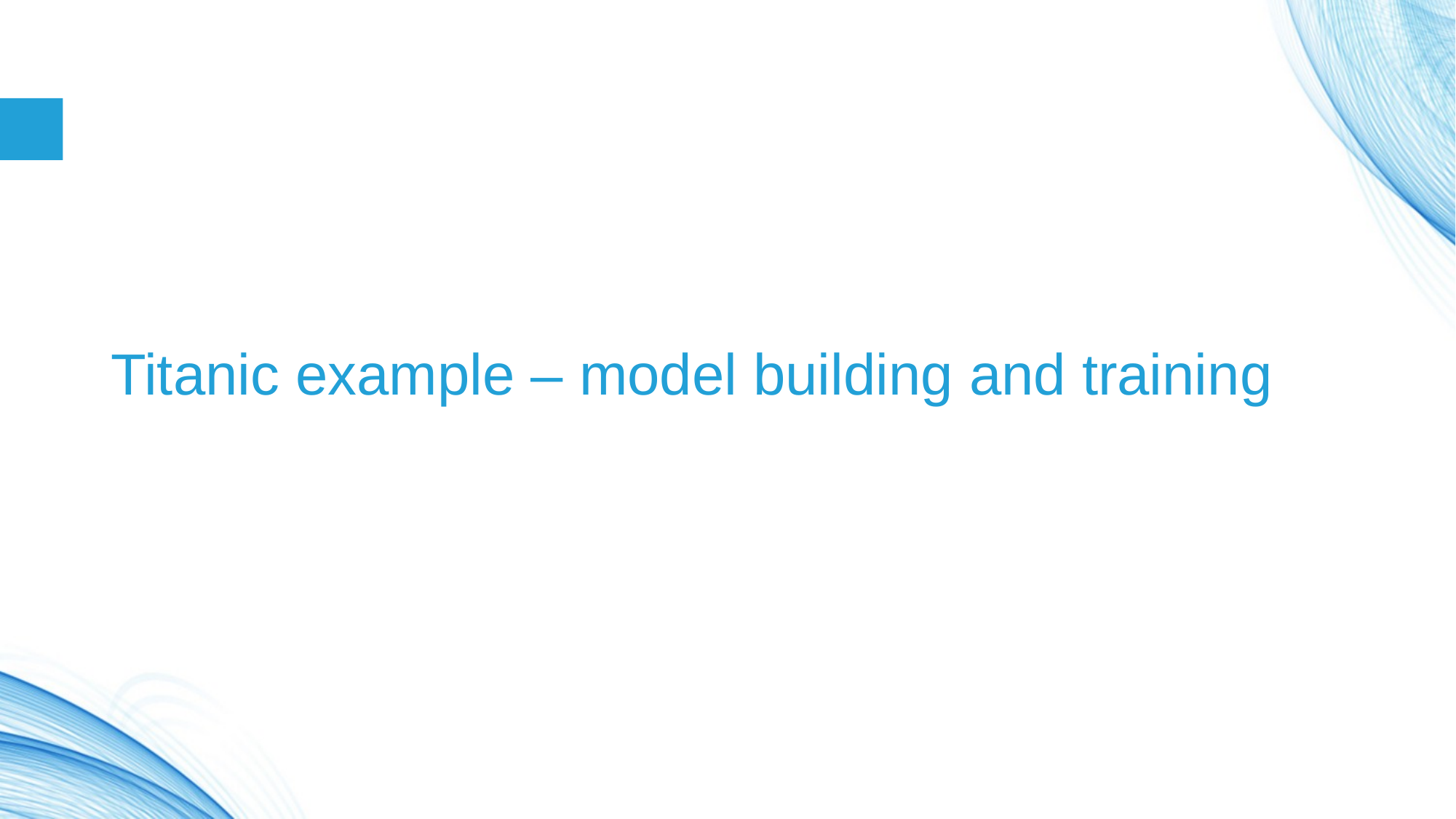

# Titanic example – model building and training